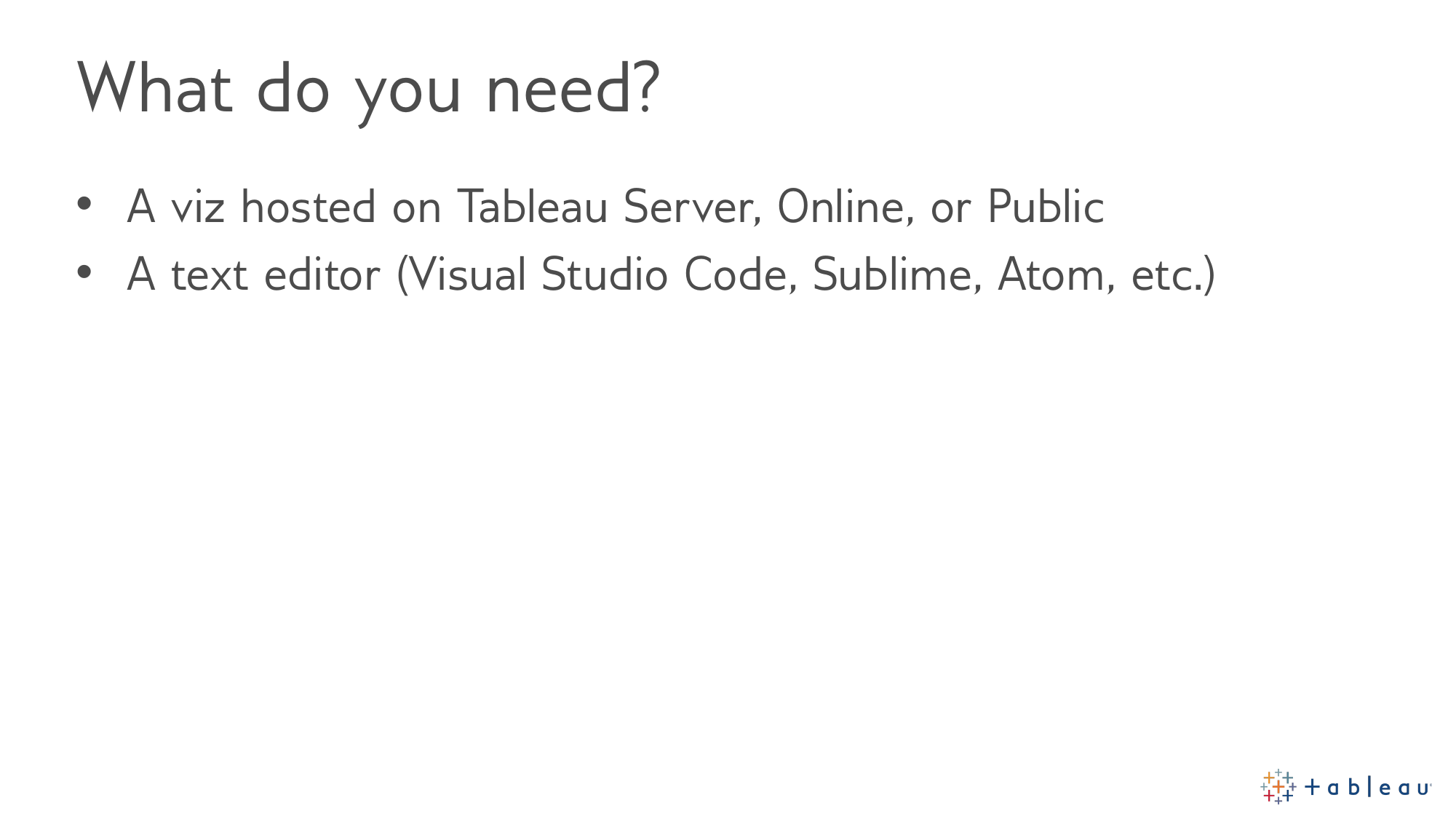

# What do you need?
A viz hosted on Tableau Server, Online, or Public
A text editor (Visual Studio Code, Sublime, Atom, etc.)